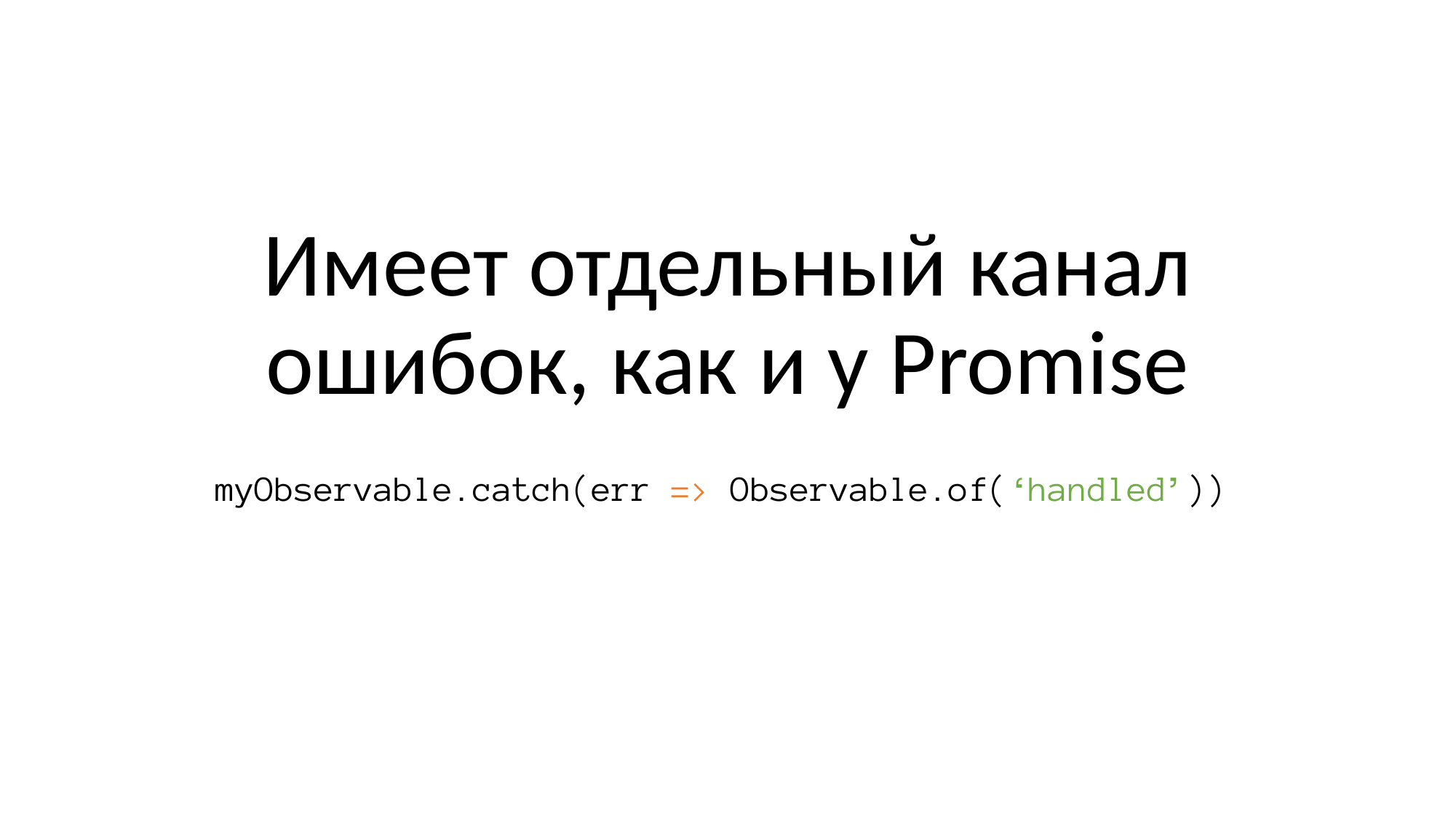

# Имеет отдельный канал ошибок, как и у Promise
myObservable.catch(err => Observable.of(‘handled’))